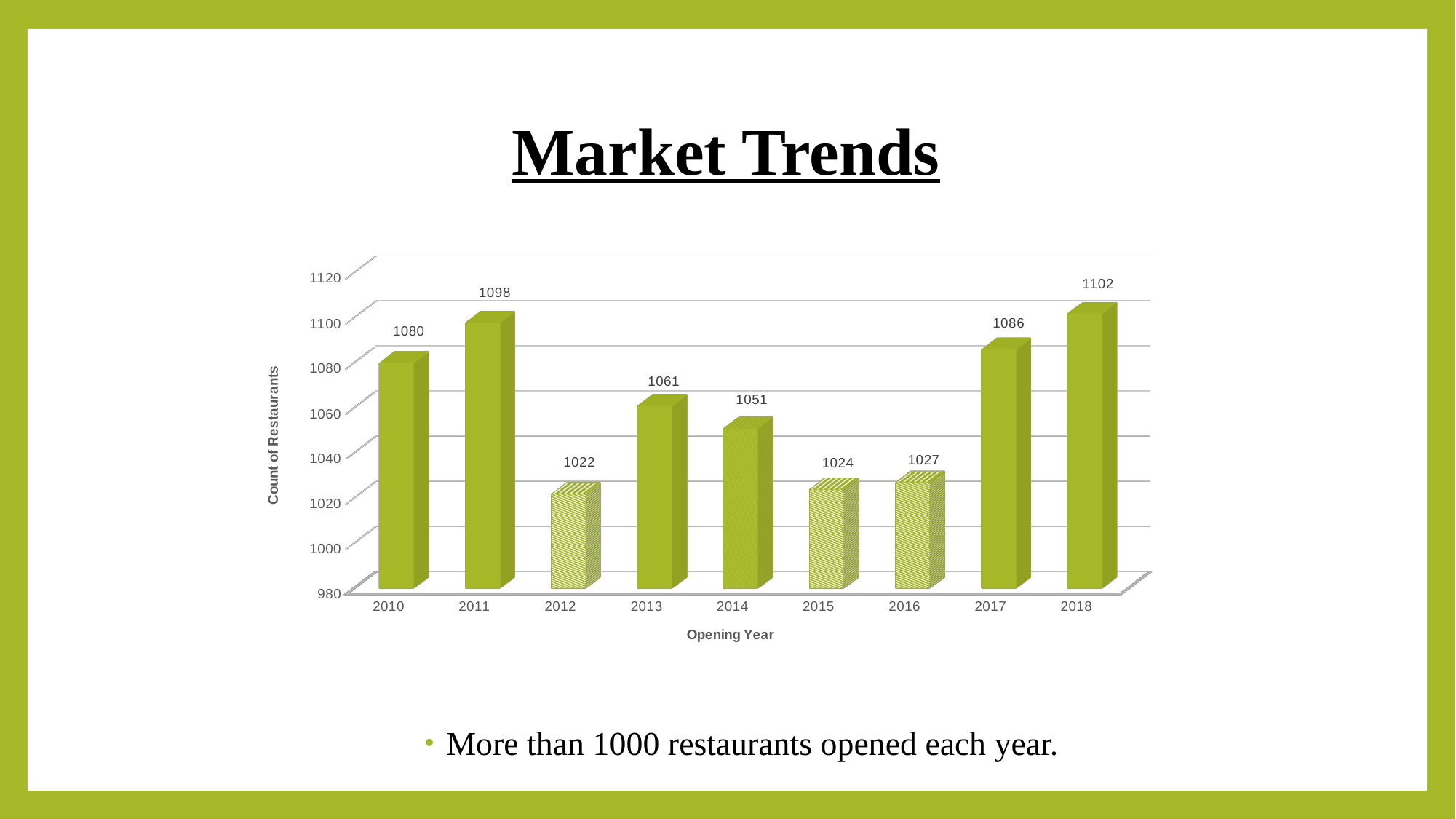

# Market Trends

[unsupported chart]

More than 1000 restaurants opened each year.